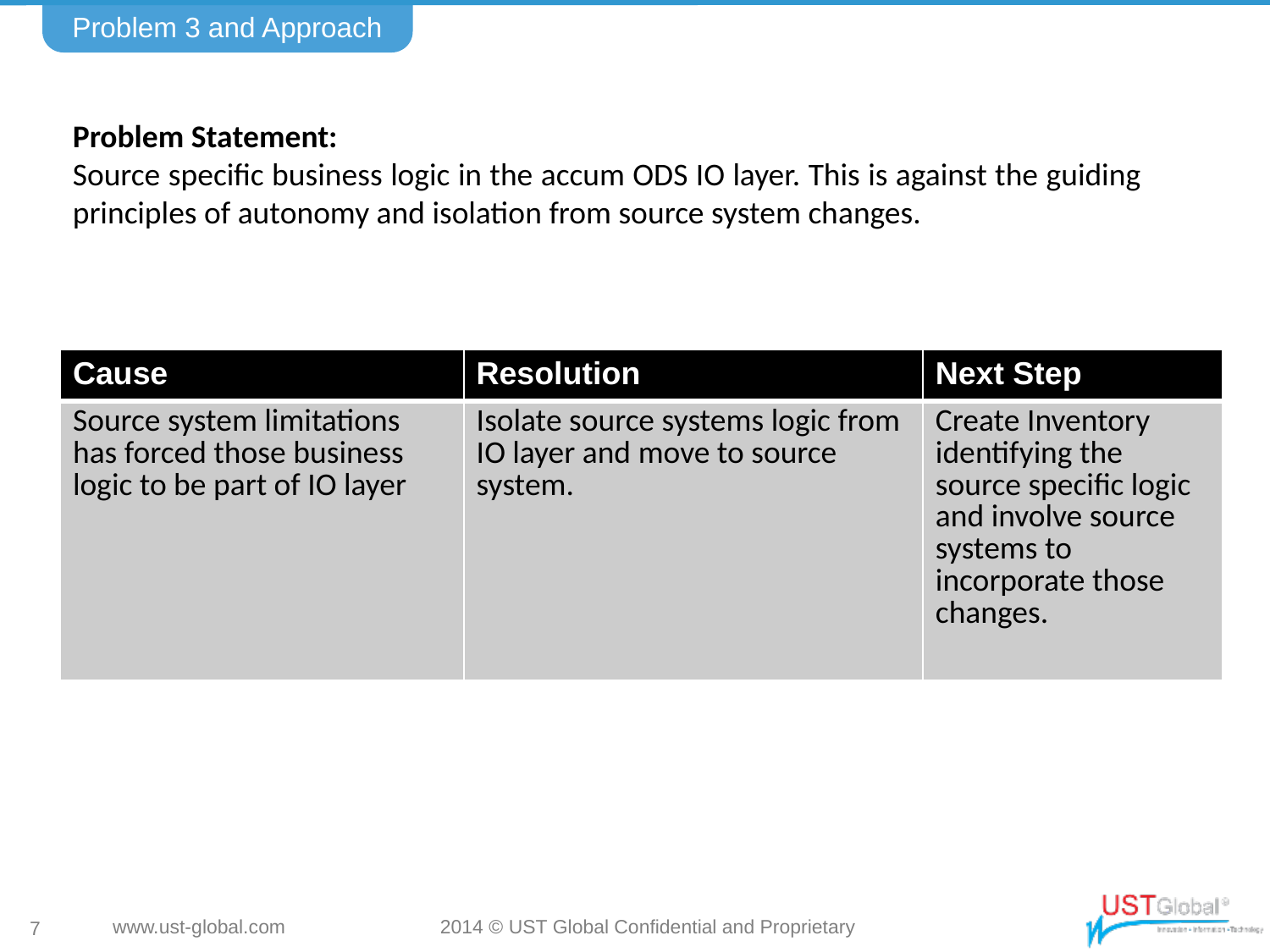

Problem 3 and Approach
Problem Statement:
Source specific business logic in the accum ODS IO layer. This is against the guiding principles of autonomy and isolation from source system changes.
| Cause | Resolution | Next Step |
| --- | --- | --- |
| Source system limitations has forced those business logic to be part of IO layer | Isolate source systems logic from IO layer and move to source system. | Create Inventory identifying the source specific logic and involve source systems to incorporate those changes. |
7